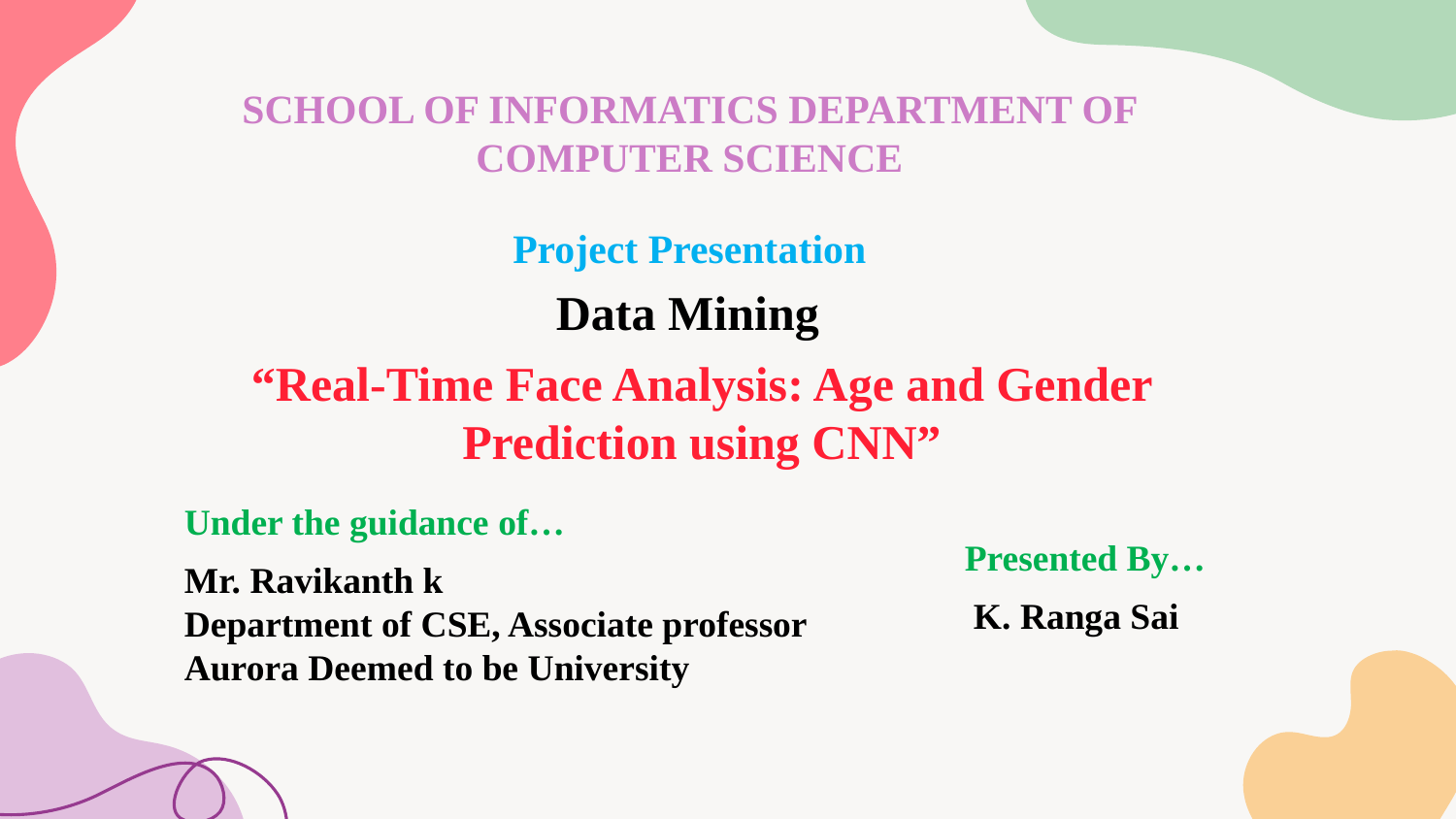

SCHOOL OF INFORMATICS DEPARTMENT OF COMPUTER SCIENCE
Project Presentation
Data Mining
“Real-Time Face Analysis: Age and Gender Prediction using CNN”
Under the guidance of…
Presented By…
Mr. Ravikanth k
Department of CSE, Associate professor
Aurora Deemed to be University
K. Ranga Sai